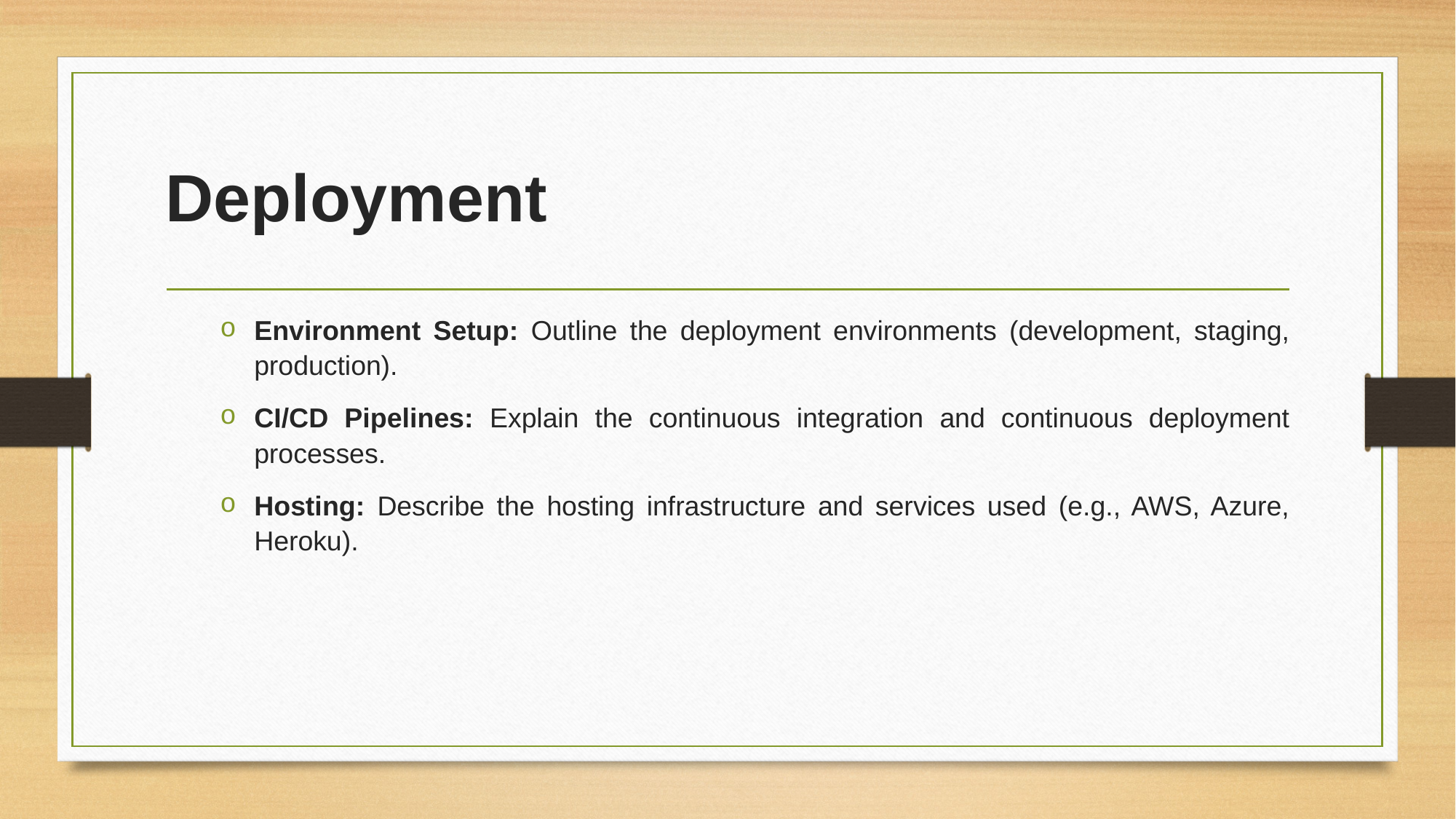

# Deployment
Environment Setup: Outline the deployment environments (development, staging, production).
CI/CD Pipelines: Explain the continuous integration and continuous deployment processes.
Hosting: Describe the hosting infrastructure and services used (e.g., AWS, Azure, Heroku).